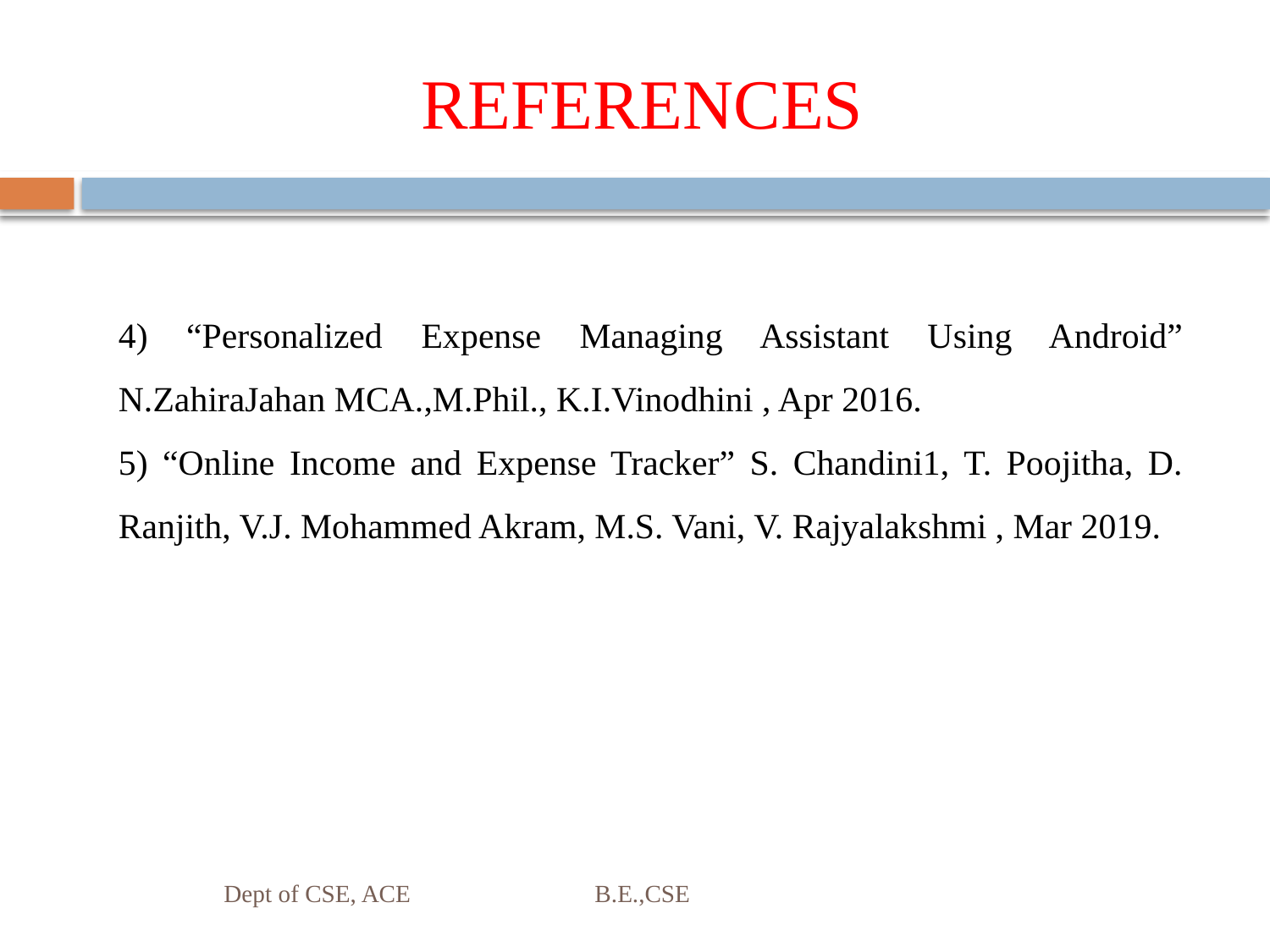

# REFERENCES
4) “Personalized Expense Managing Assistant Using Android” N.ZahiraJahan MCA.,M.Phil., K.I.Vinodhini , Apr 2016.
5) “Online Income and Expense Tracker” S. Chandini1, T. Poojitha, D. Ranjith, V.J. Mohammed Akram, M.S. Vani, V. Rajyalakshmi , Mar 2019.

Dept of CSE, ACE                              B.E.,CSE